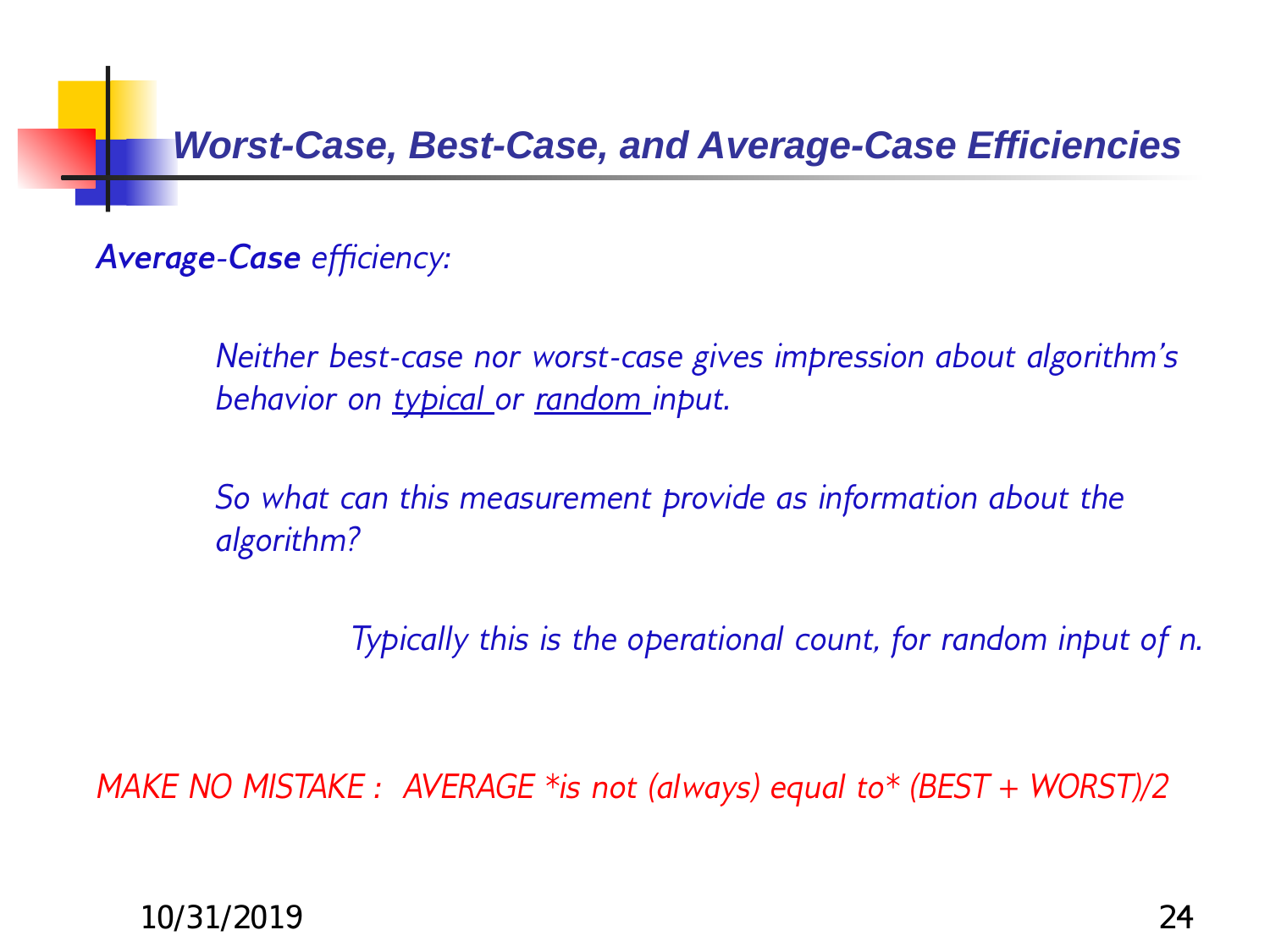

# Worst-Case, Best-Case, and Average-Case Efficiencies
Average-Case efficiency:

Neither best-case nor worst-case gives impression about algorithm’s behavior on typical or random input.

So what can this measurement provide as information about the algorithm?

		Typically this is the operational count, for random input of n.

MAKE NO MISTAKE :  AVERAGE *is not (always) equal to* (BEST + WORST)/2

10/31/2019
24